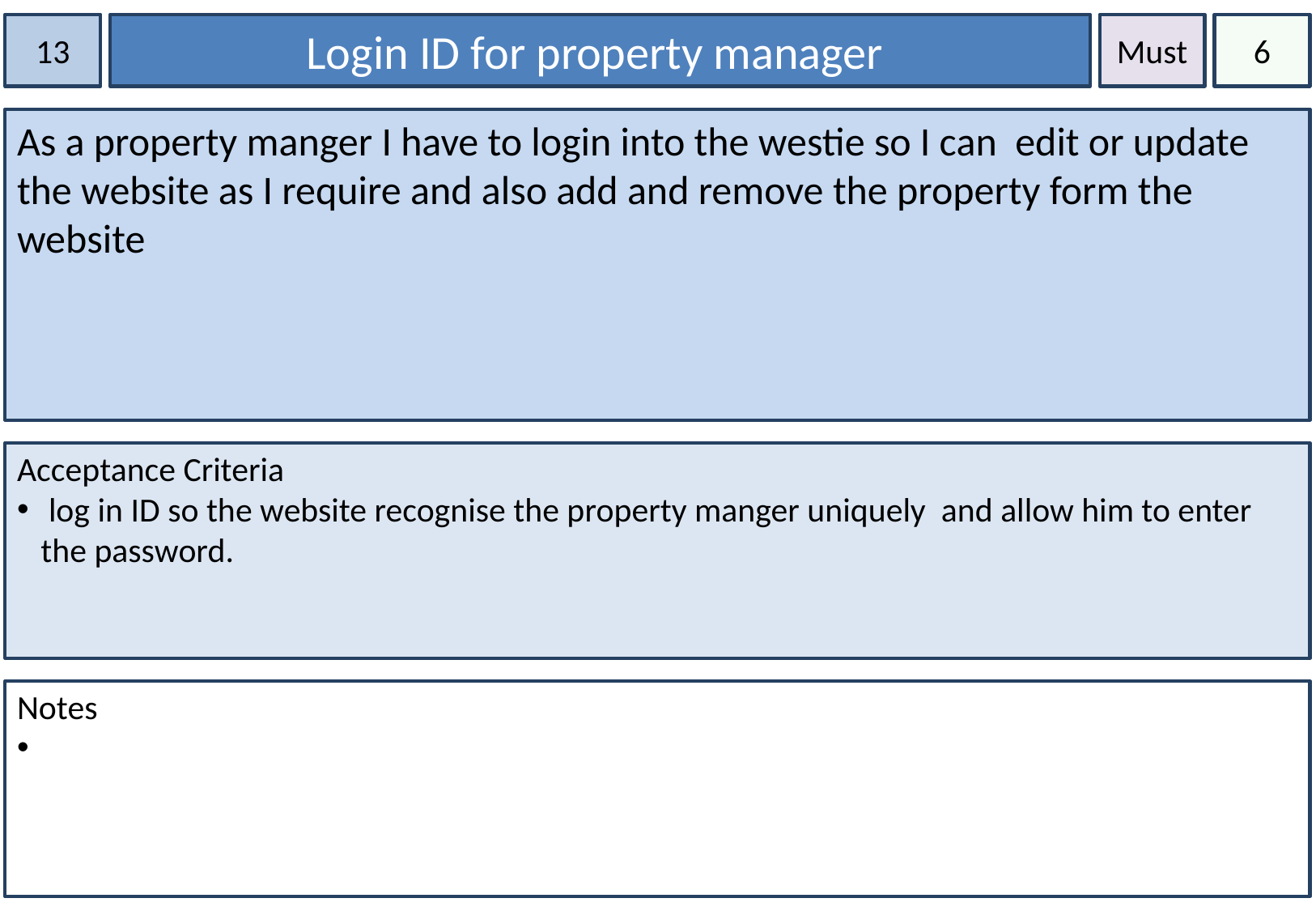

13
Login ID for property manager
Must
6
As a property manger I have to login into the westie so I can  edit or update the website as I require and also add and remove the property form the website
Acceptance Criteria
 log in ID so the website recognise the property manger uniquely  and allow him to enter the password.
Notes